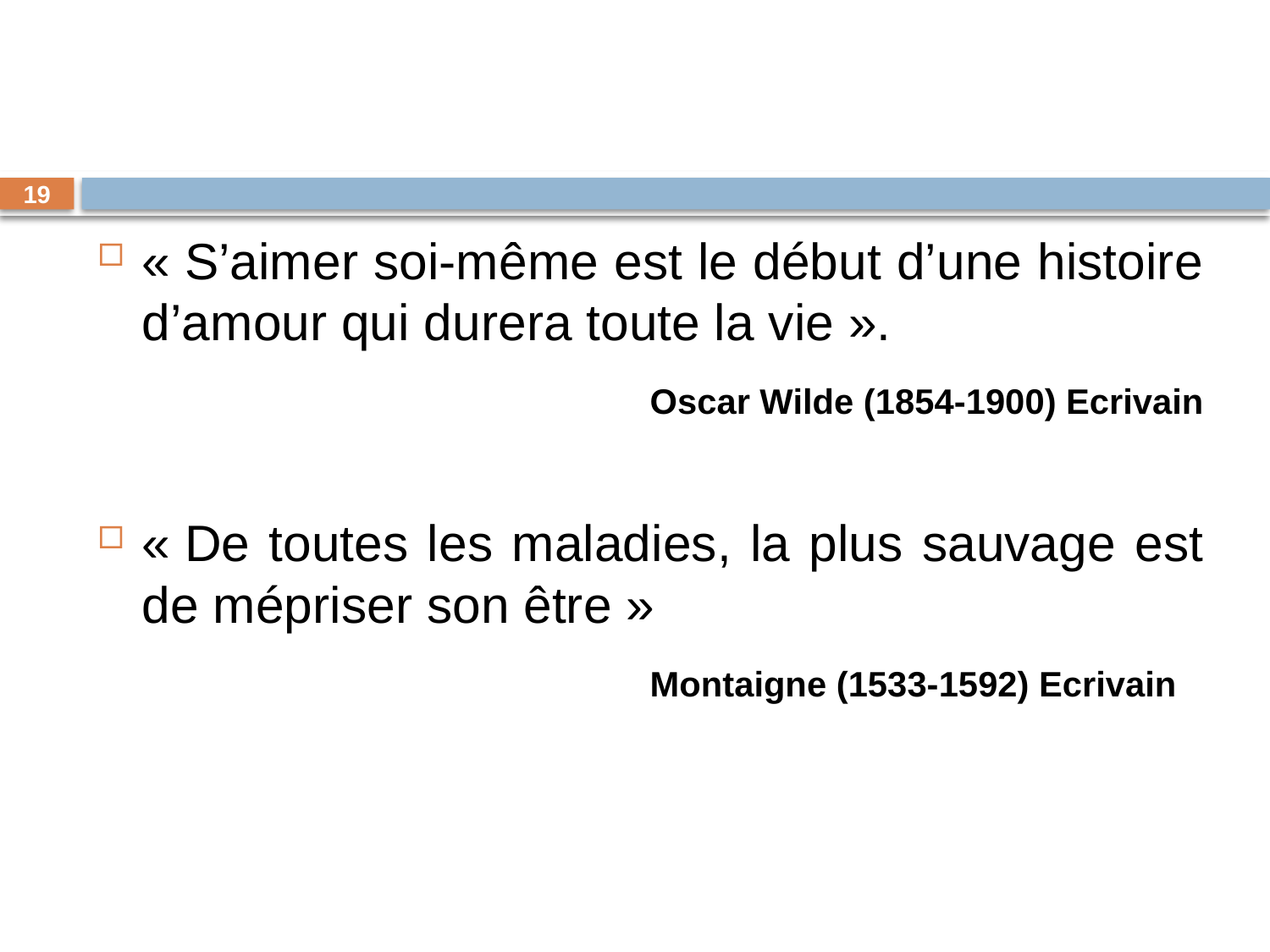

#
19
« S’aimer soi-même est le début d’une histoire d’amour qui durera toute la vie ».
					Oscar Wilde (1854-1900) Ecrivain

« De toutes les maladies, la plus sauvage est de mépriser son être »
					Montaigne (1533-1592) Ecrivain